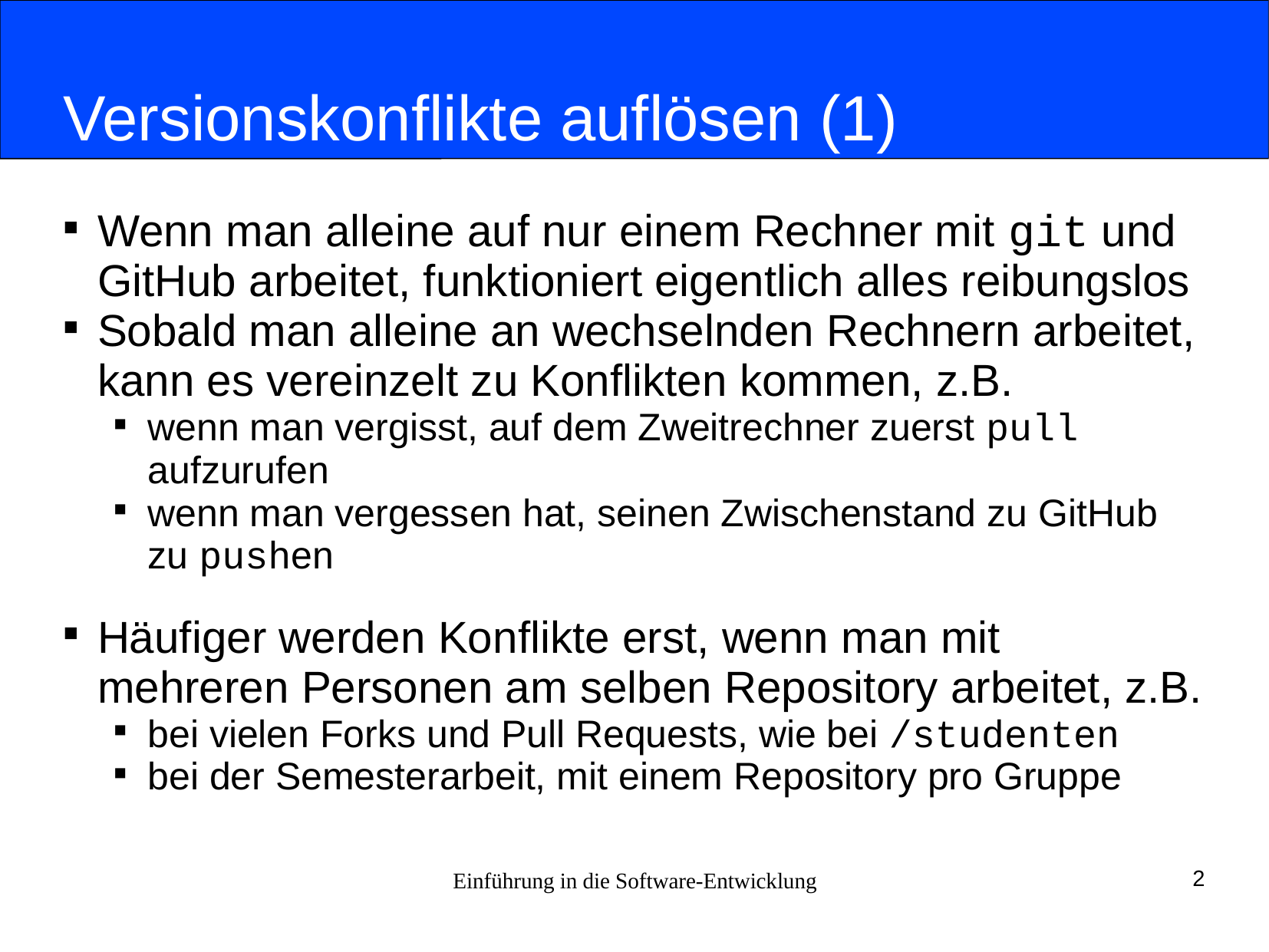

# Versionskonflikte auflösen (1)
Wenn man alleine auf nur einem Rechner mit git und GitHub arbeitet, funktioniert eigentlich alles reibungslos
Sobald man alleine an wechselnden Rechnern arbeitet, kann es vereinzelt zu Konflikten kommen, z.B.
wenn man vergisst, auf dem Zweitrechner zuerst pull aufzurufen
wenn man vergessen hat, seinen Zwischenstand zu GitHub zu pushen

Häufiger werden Konflikte erst, wenn man mit mehreren Personen am selben Repository arbeitet, z.B.
bei vielen Forks und Pull Requests, wie bei /studenten
bei der Semesterarbeit, mit einem Repository pro Gruppe

Einführung in die Software-Entwicklung
2